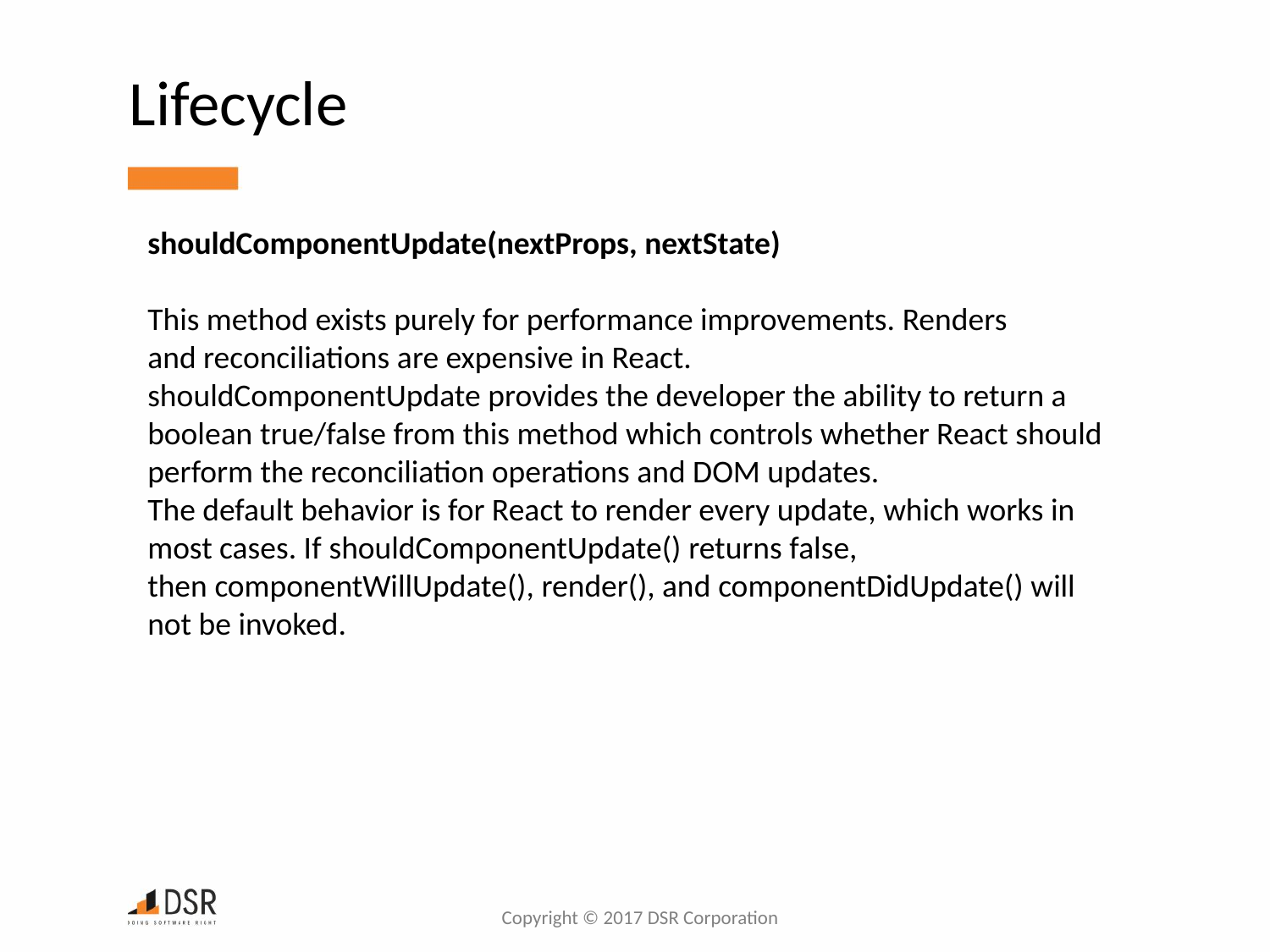

Lifecycle
shouldComponentUpdate(nextProps, nextState)

This method exists purely for performance improvements. Renders and reconciliations are expensive in React.
shouldComponentUpdate provides the developer the ability to return a boolean true/false from this method which controls whether React should perform the reconciliation operations and DOM updates.
The default behavior is for React to render every update, which works in most cases. If shouldComponentUpdate() returns false, then componentWillUpdate(), render(), and componentDidUpdate() will not be invoked.